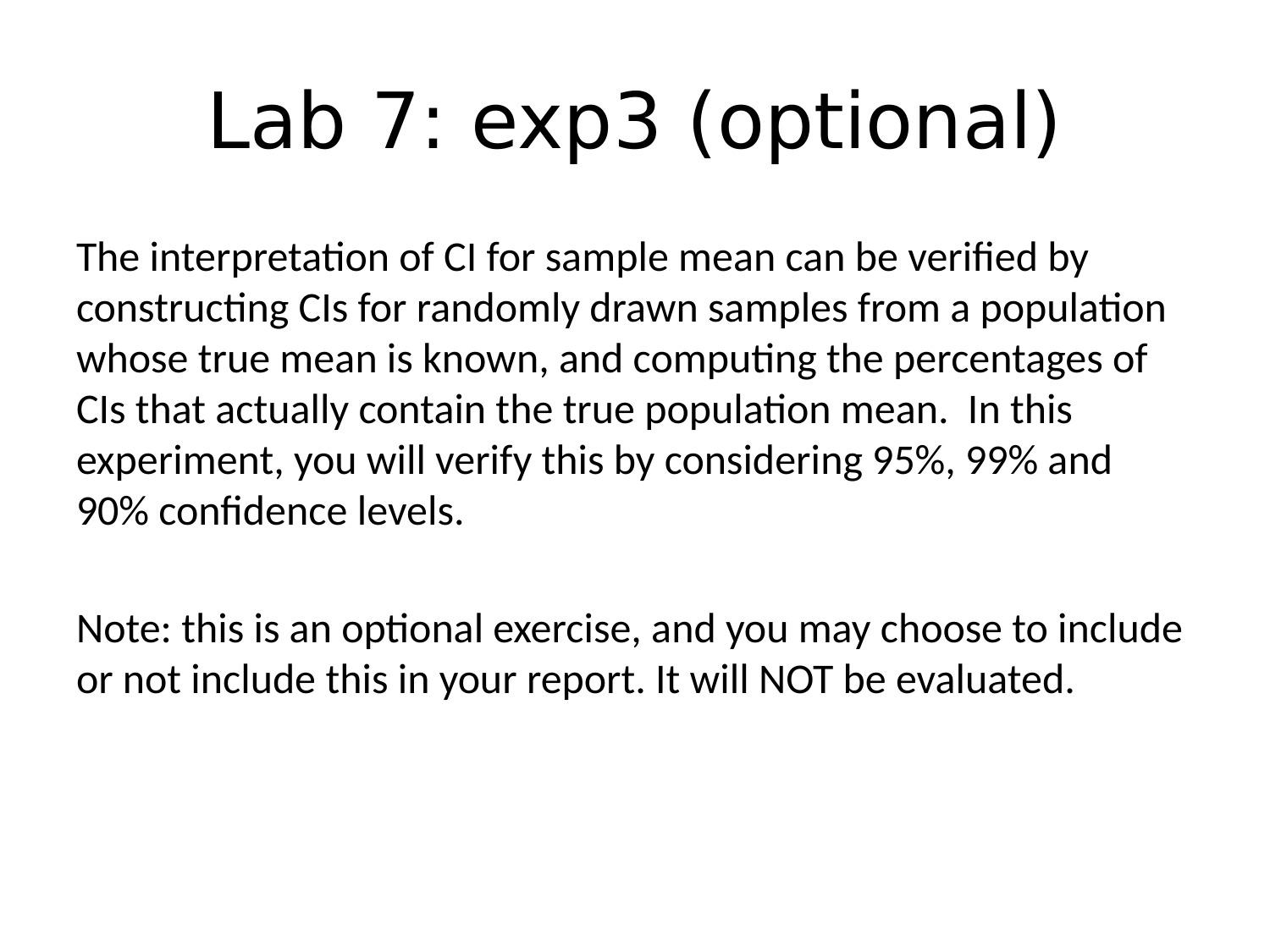

# Lab 7: exp3 (optional)
The interpretation of CI for sample mean can be verified by constructing CIs for randomly drawn samples from a population whose true mean is known, and computing the percentages of CIs that actually contain the true population mean.  In this experiment, you will verify this by considering 95%, 99% and 90% confidence levels.

Note: this is an optional exercise, and you may choose to include or not include this in your report. It will NOT be evaluated.